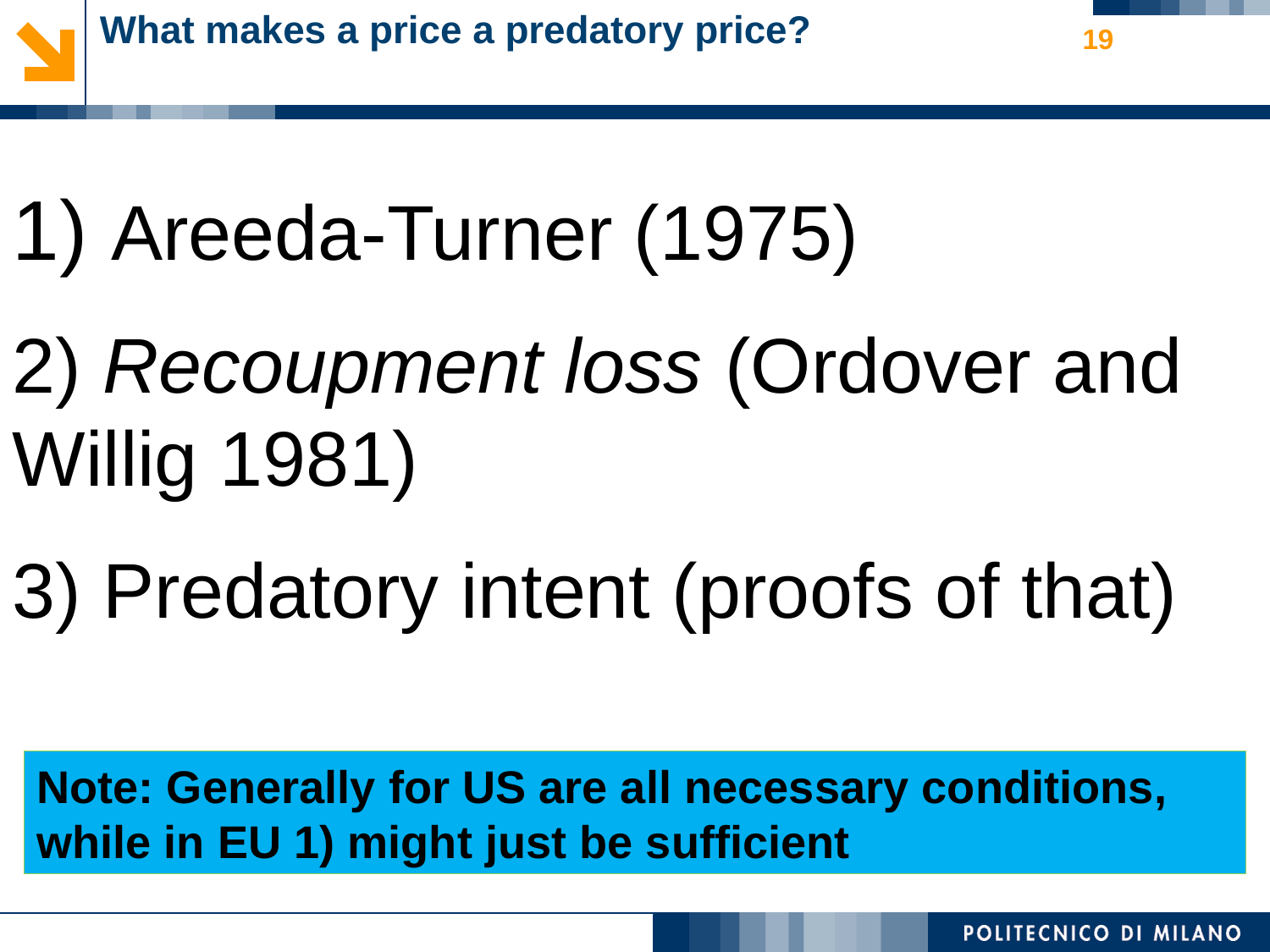

# What makes a price a predatory price?
19
1) Areeda-Turner (1975)
2) Recoupment loss (Ordover and Willig 1981)
3) Predatory intent (proofs of that)
Note: Generally for US are all necessary conditions, while in EU 1) might just be sufficient